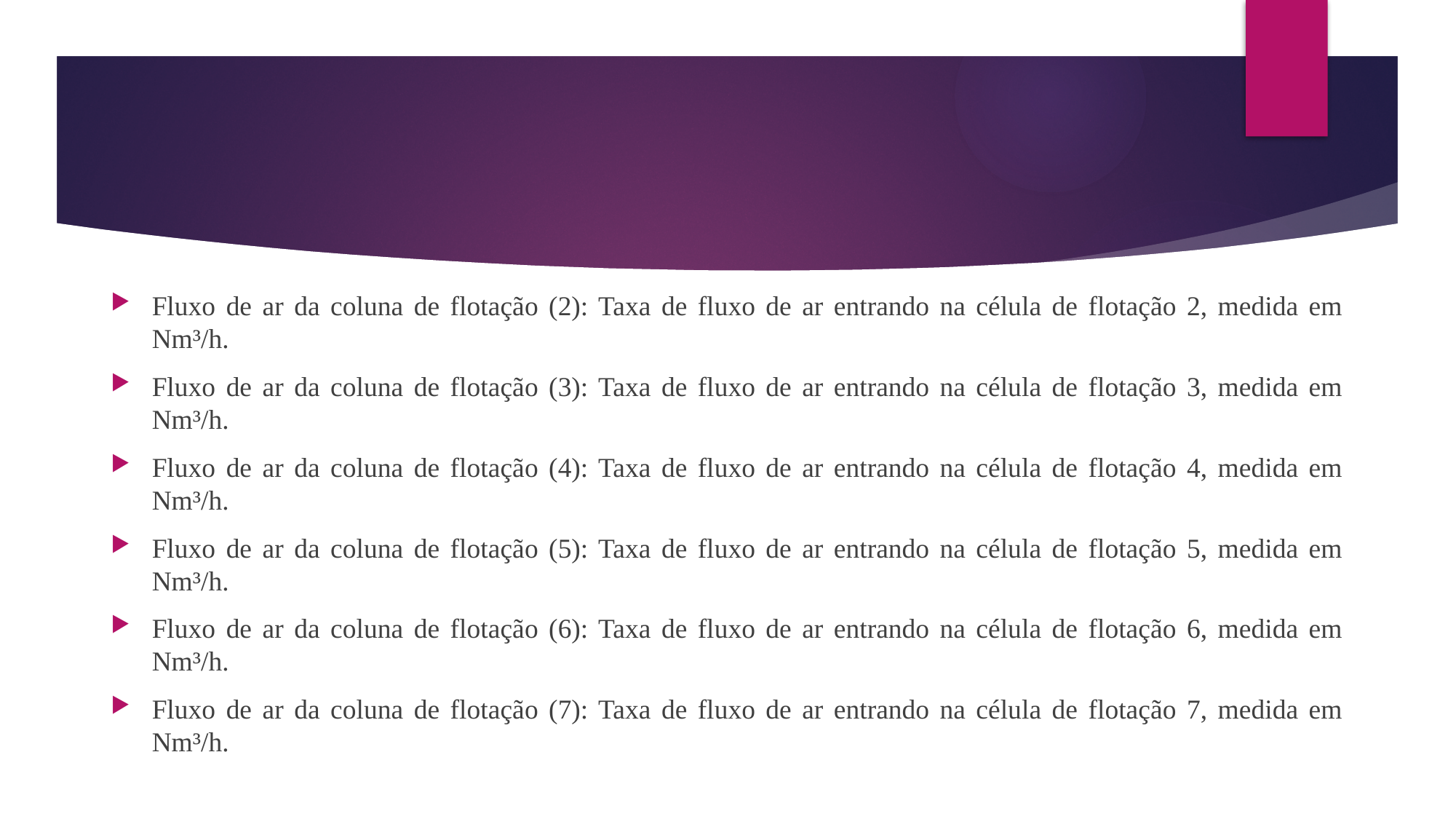

Fluxo de ar da coluna de flotação (2): Taxa de fluxo de ar entrando na célula de flotação 2, medida em Nm³/h.
Fluxo de ar da coluna de flotação (3): Taxa de fluxo de ar entrando na célula de flotação 3, medida em Nm³/h.
Fluxo de ar da coluna de flotação (4): Taxa de fluxo de ar entrando na célula de flotação 4, medida em Nm³/h.
Fluxo de ar da coluna de flotação (5): Taxa de fluxo de ar entrando na célula de flotação 5, medida em Nm³/h.
Fluxo de ar da coluna de flotação (6): Taxa de fluxo de ar entrando na célula de flotação 6, medida em Nm³/h.
Fluxo de ar da coluna de flotação (7): Taxa de fluxo de ar entrando na célula de flotação 7, medida em Nm³/h.